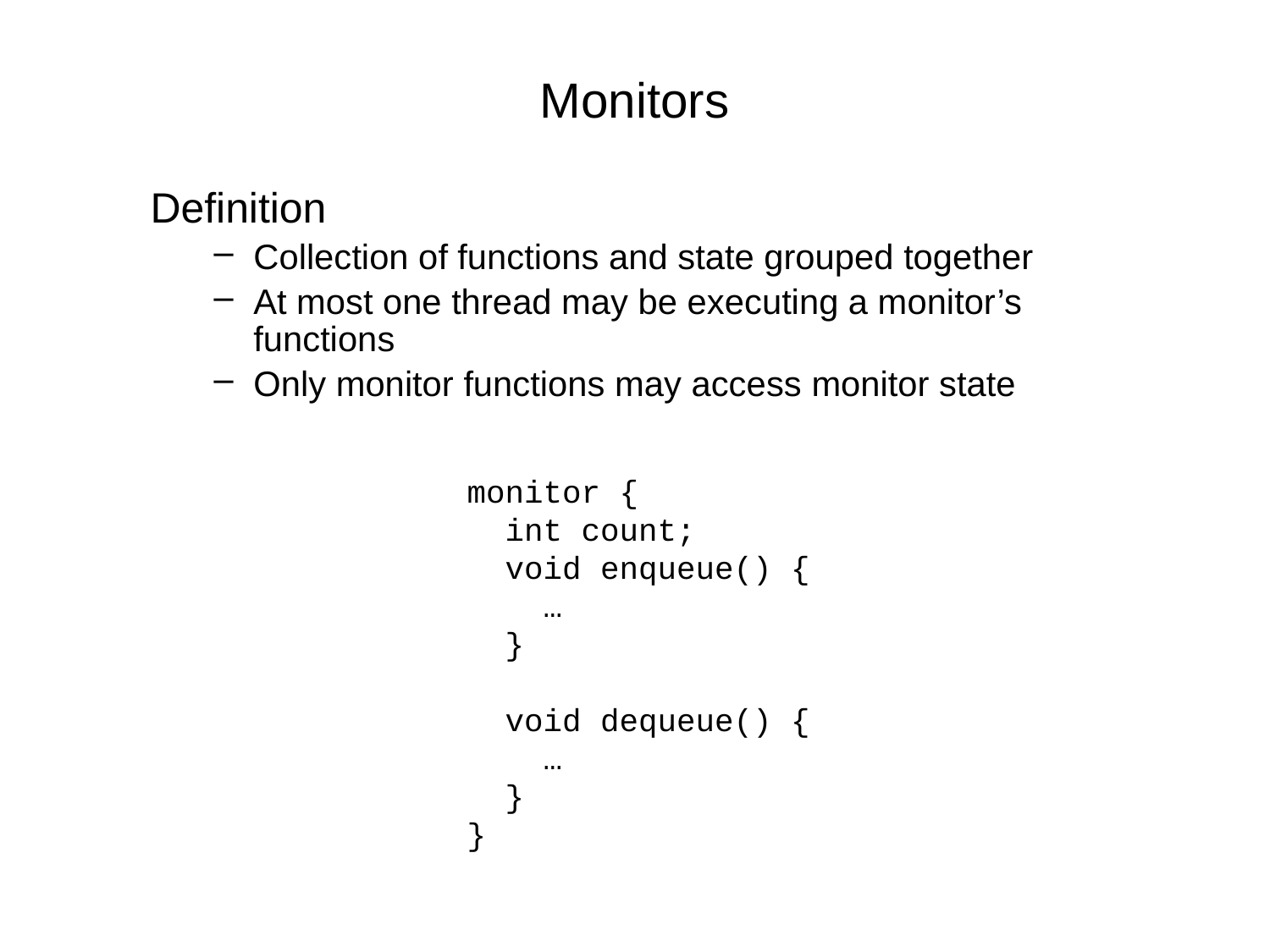

# Monitors
Definition
Collection of functions and state grouped together
At most one thread may be executing a monitor’s functions
Only monitor functions may access monitor state
monitor {
  int count;
  void enqueue() {
    …
  }

  void dequeue() {
    …
  }
}